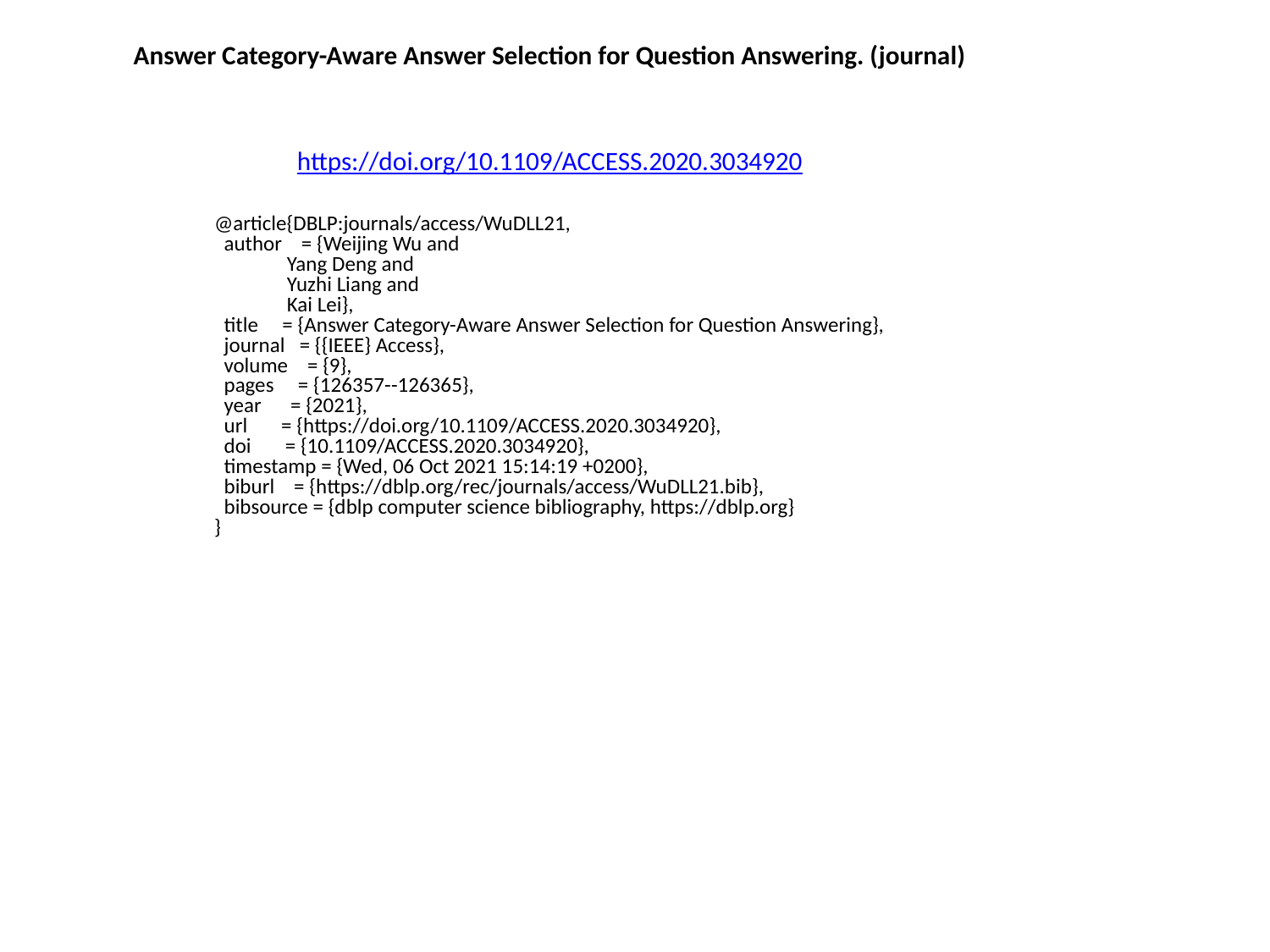

Answer Category-Aware Answer Selection for Question Answering. (journal)

https://doi.org/10.1109/ACCESS.2020.3034920

@article{DBLP:journals/access/WuDLL21,
  author    = {Weijing Wu and
               Yang Deng and
               Yuzhi Liang and
               Kai Lei},
  title     = {Answer Category-Aware Answer Selection for Question Answering},
  journal   = {{IEEE} Access},
  volume    = {9},
  pages     = {126357--126365},
  year      = {2021},
  url       = {https://doi.org/10.1109/ACCESS.2020.3034920},
  doi       = {10.1109/ACCESS.2020.3034920},
  timestamp = {Wed, 06 Oct 2021 15:14:19 +0200},
  biburl    = {https://dblp.org/rec/journals/access/WuDLL21.bib},
  bibsource = {dblp computer science bibliography, https://dblp.org}
}